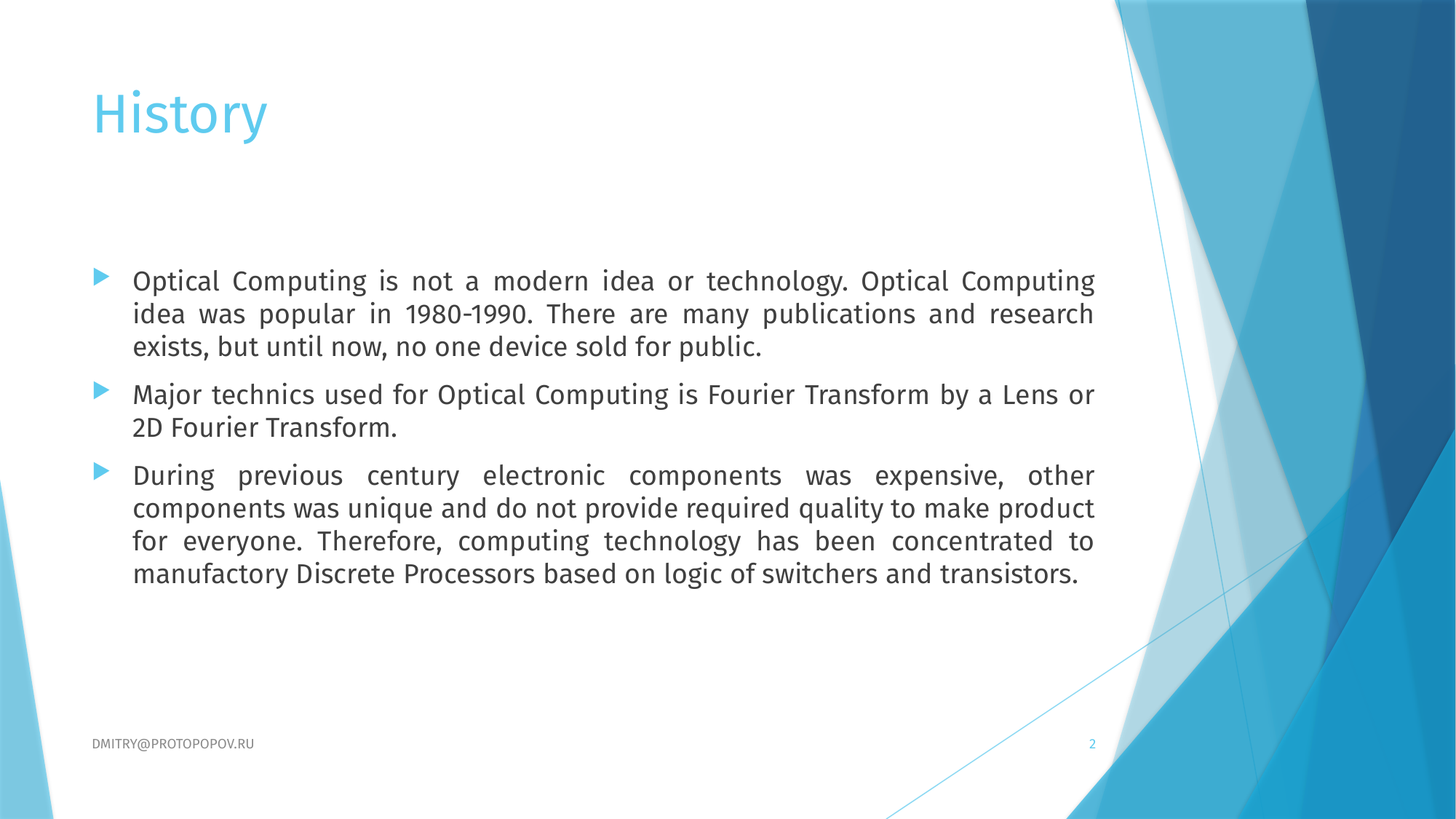

# History
Optical Computing is not a modern idea or technology. Optical Computing idea was popular in 1980-1990. There are many publications and research exists, but until now, no one device sold for public.
Major technics used for Optical Computing is Fourier Transform by a Lens or 2D Fourier Transform.
During previous century electronic components was expensive, other components was unique and do not provide required quality to make product for everyone. Therefore, computing technology has been concentrated to manufactory Discrete Processors based on logic of switchers and transistors.
DMITRY@PROTOPOPOV.RU
2